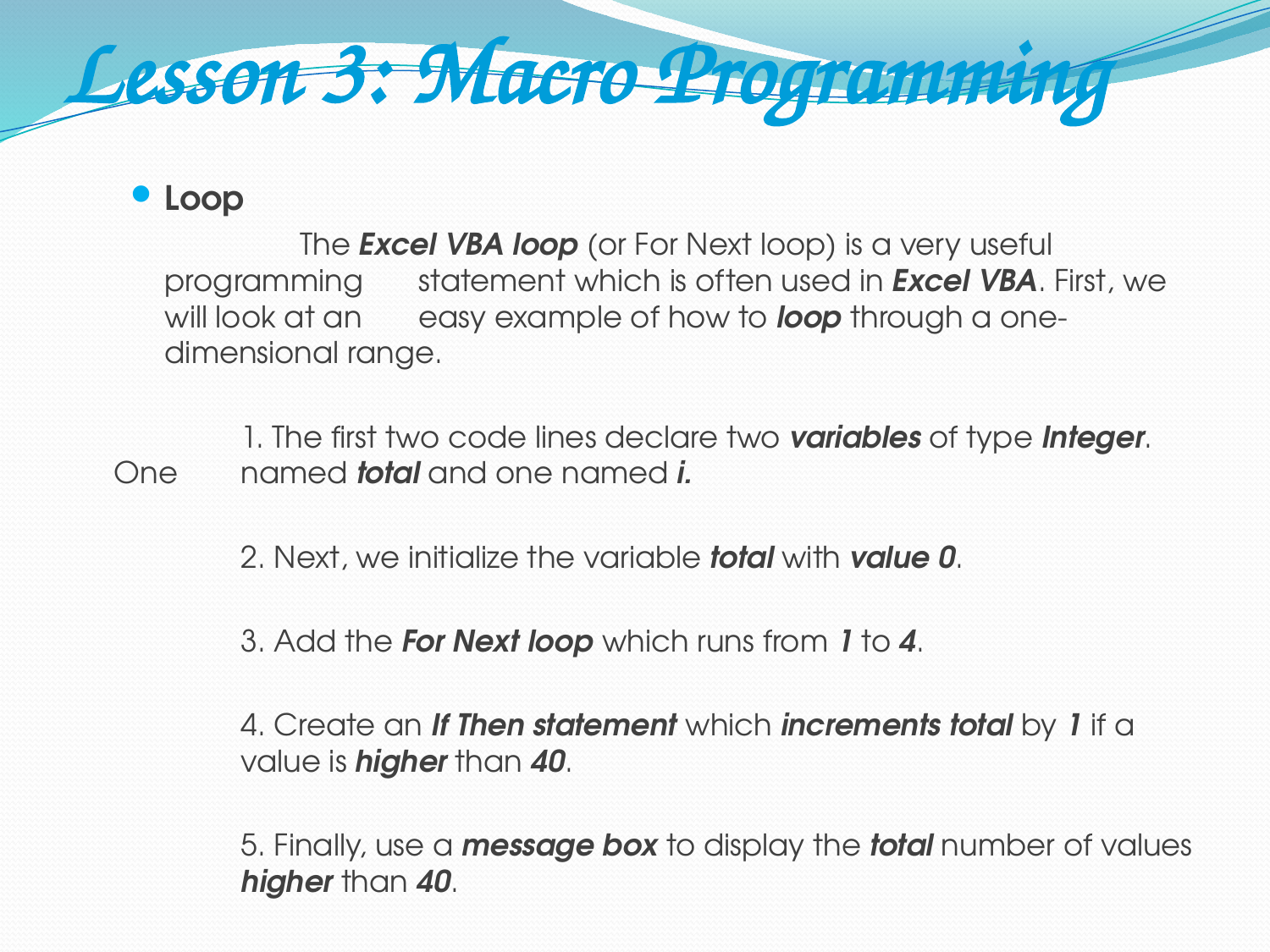

# Lesson 3: Macro Programming
Loop
		 The Excel VBA loop (or For Next loop) is a very useful programming 	statement which is often used in Excel VBA. First, we will look at an 	easy example of how to loop through a one-dimensional range.

		1. The first two code lines declare two variables of type Integer. One 	named total and one named i.

		2. Next, we initialize the variable total with value 0.

		3. Add the For Next loop which runs from 1 to 4.

		4. Create an If Then statement which increments total by 1 if a 	value is higher than 40.

		5. Finally, use a message box to display the total number of values 	higher than 40.